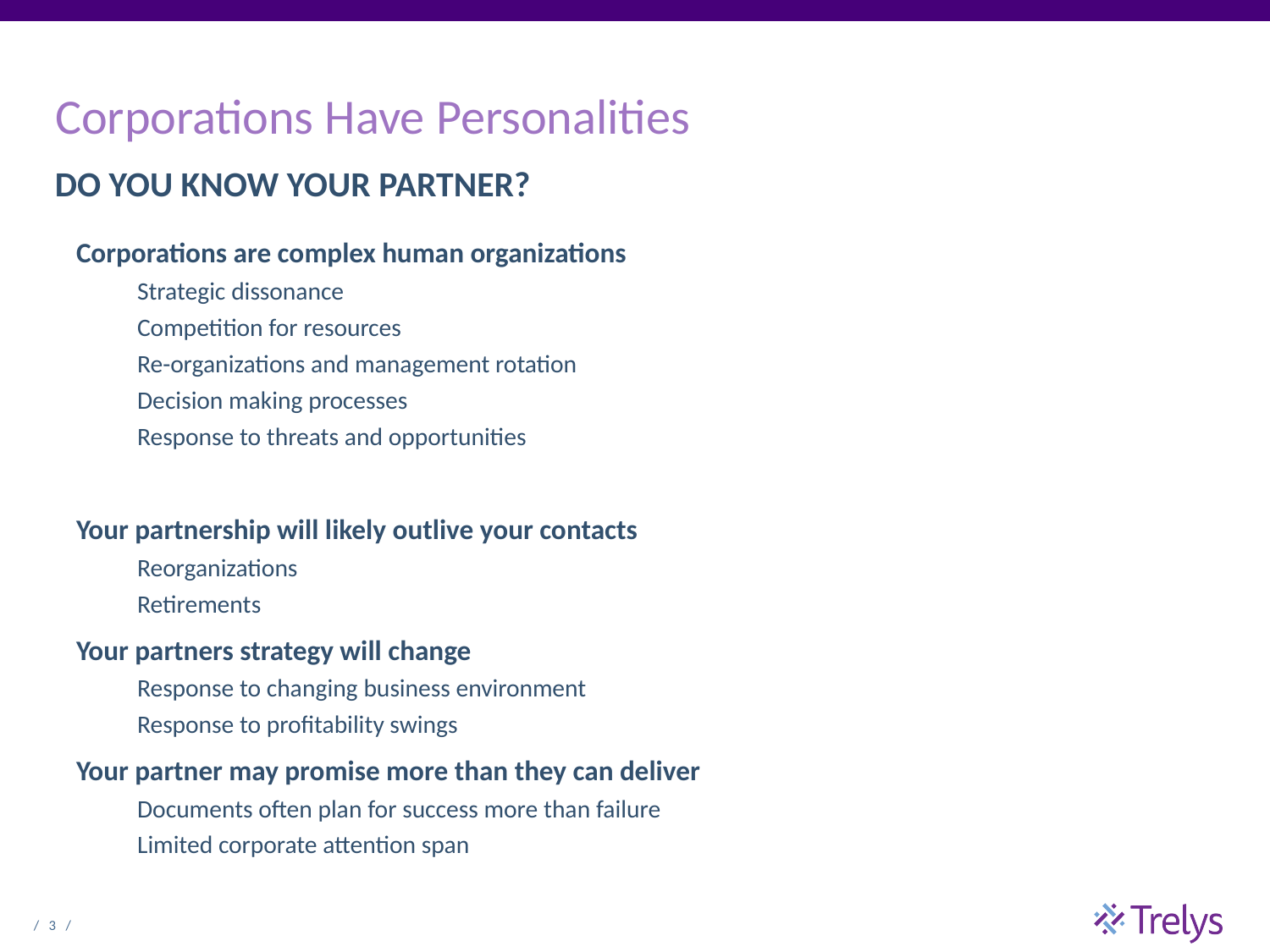

# Corporations Have Personalities
DO YOU KNOW YOUR PARTNER?
Corporations are complex human organizations
Strategic dissonance
Competition for resources
Re-organizations and management rotation
Decision making processes
Response to threats and opportunities

Your partnership will likely outlive your contacts
Reorganizations
Retirements
Your partners strategy will change
Response to changing business environment
Response to profitability swings
Your partner may promise more than they can deliver
Documents often plan for success more than failure
Limited corporate attention span